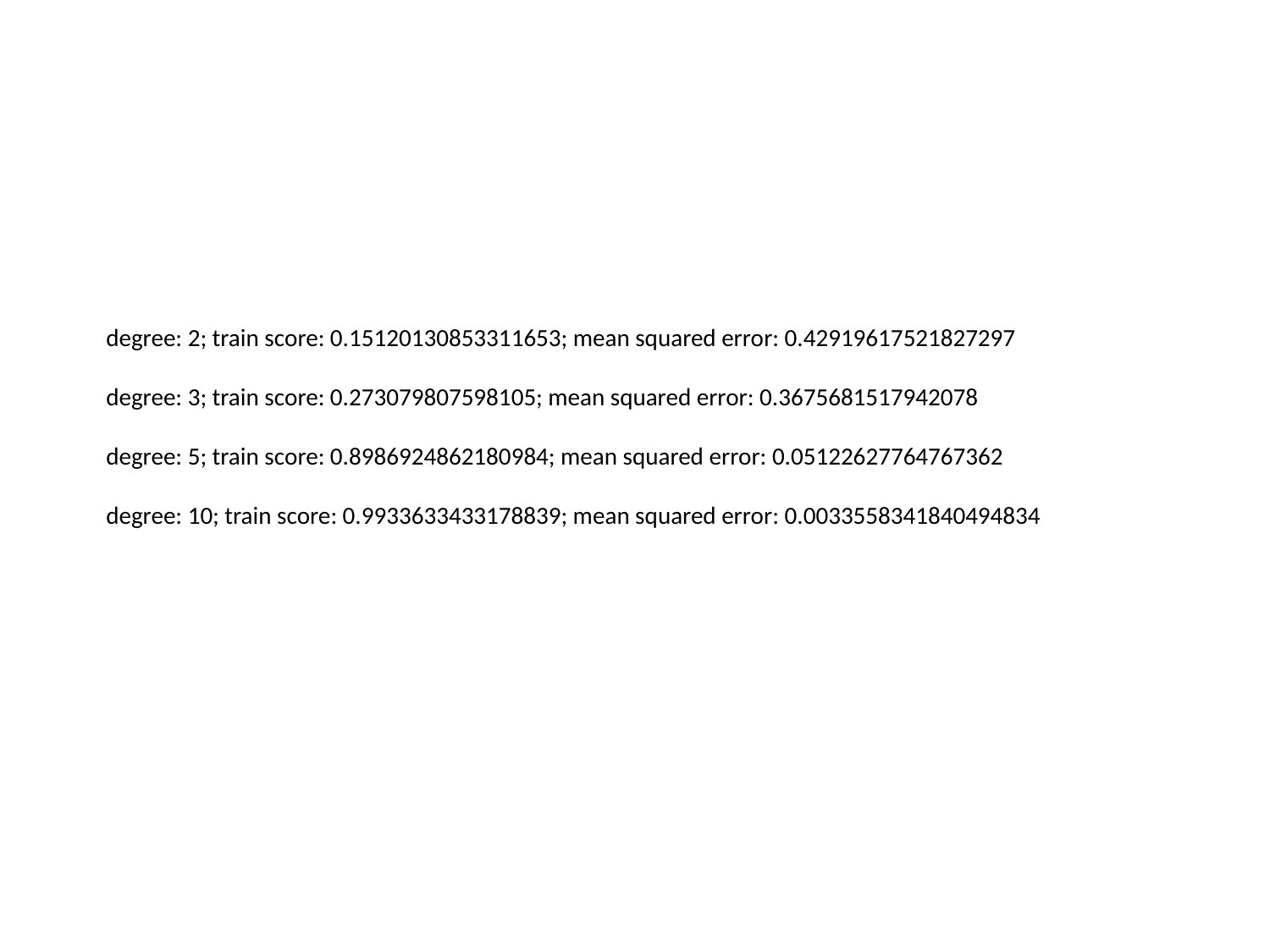

degree: 2; train score: 0.15120130853311653; mean squared error: 0.42919617521827297

degree: 3; train score: 0.273079807598105; mean squared error: 0.3675681517942078

degree: 5; train score: 0.8986924862180984; mean squared error: 0.05122627764767362

degree: 10; train score: 0.9933633433178839; mean squared error: 0.0033558341840494834